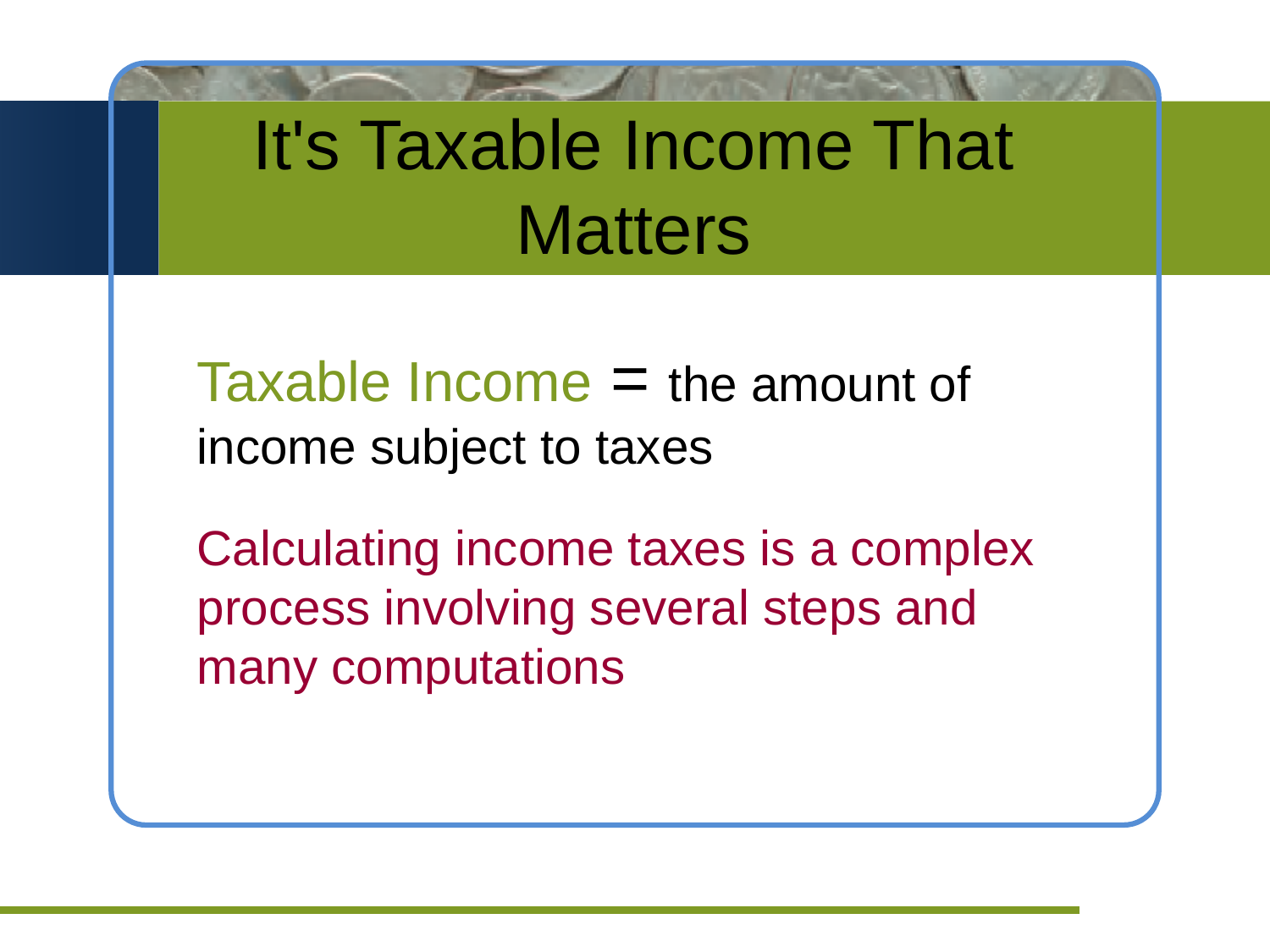

# It's Taxable Income That Matters
Taxable Income = the amount of income subject to taxes
Calculating income taxes is a complex process involving several steps and many computations